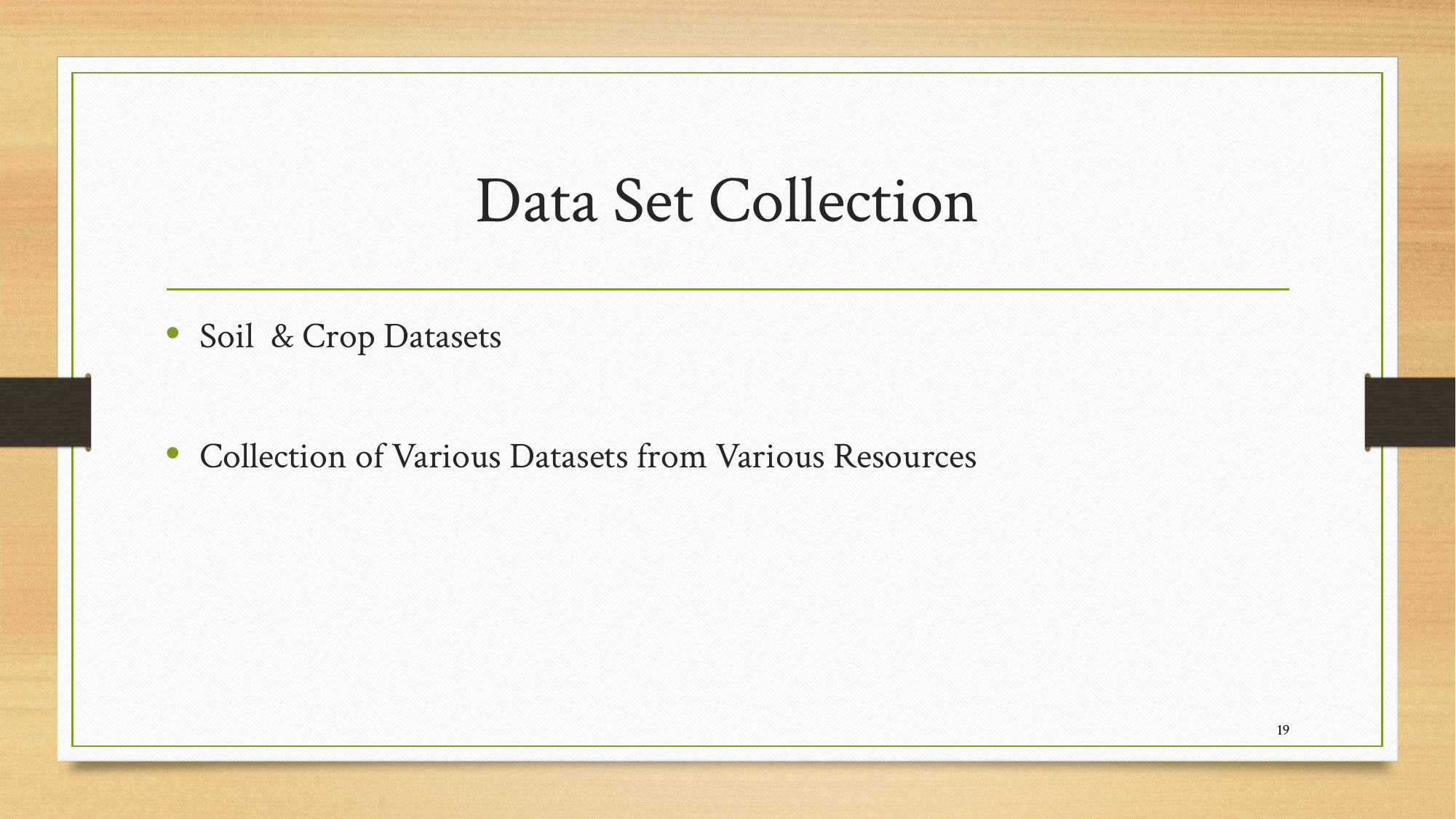

# Data Set Collection
Soil  & Crop Datasets

Collection of Various Datasets from Various Resources

19